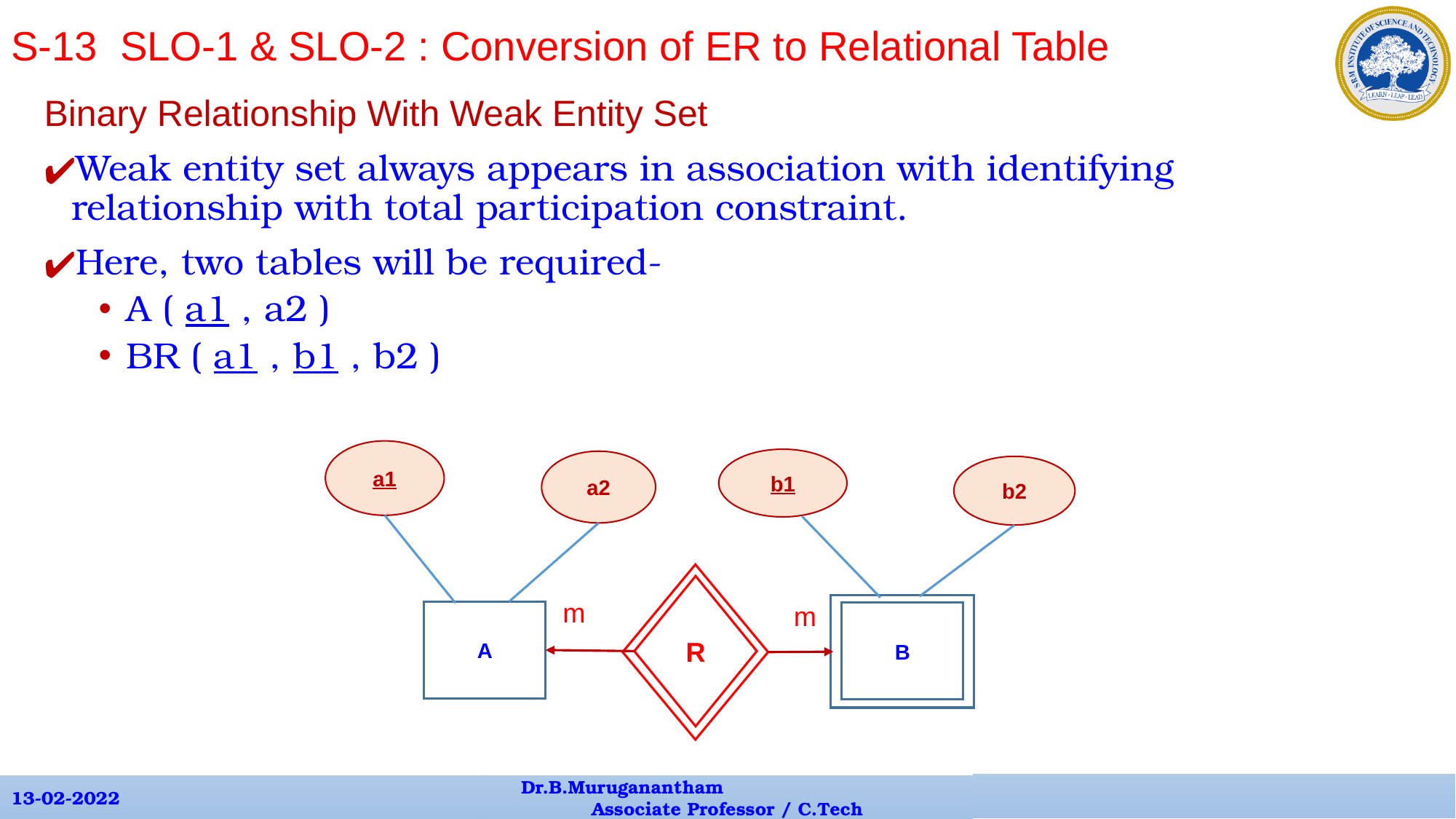

S-13	SLO-1 & SLO-2 : Conversion of ER to Relational Table
Binary Relationship With Weak Entity Set
Weak entity set always appears in association with identifying relationship with total participation constraint.
Here, two tables will be required-
A ( a1 , a2 )
BR ( a1 , b1 , b2 )

a1
b1
a2
b2
R
m
m
A

B
134
13-02-2022
Dr.B.Muruganantham                                   Associate Professor / C.Tech